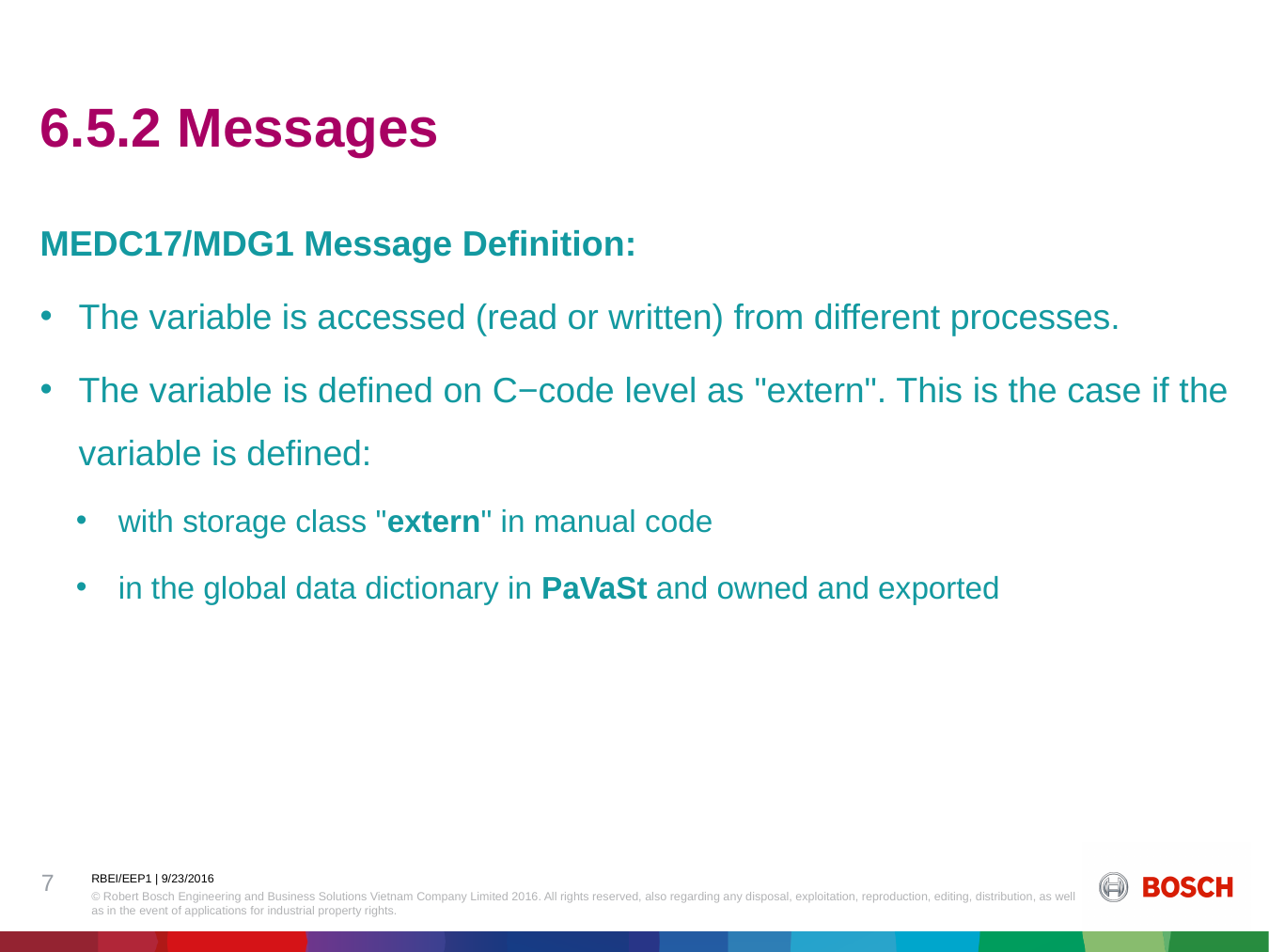

# 6.5.2 Messages
MEDC17/MDG1 Message Definition:
The variable is accessed (read or written) from different processes.
The variable is defined on C−code level as "extern". This is the case if the variable is defined:
with storage class "extern" in manual code
in the global data dictionary in PaVaSt and owned and exported

7
RBEI/EEP1 | 9/23/2016
© Robert Bosch Engineering and Business Solutions Vietnam Company Limited 2016. All rights reserved, also regarding any disposal, exploitation, reproduction, editing, distribution, as well as in the event of applications for industrial property rights.